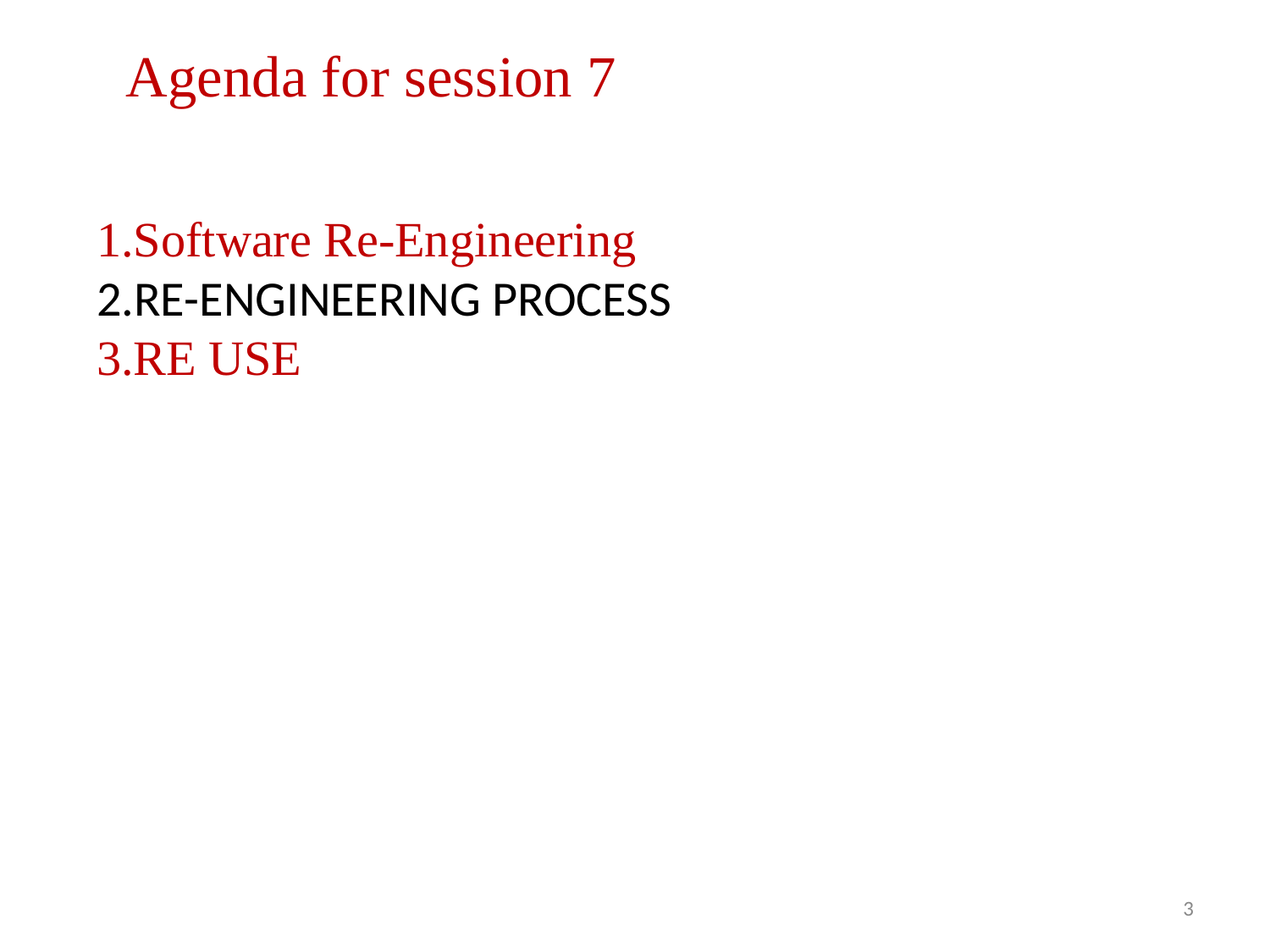

Agenda for session 7
Software Re-Engineering
RE-ENGINEERING PROCESS
Re use

3